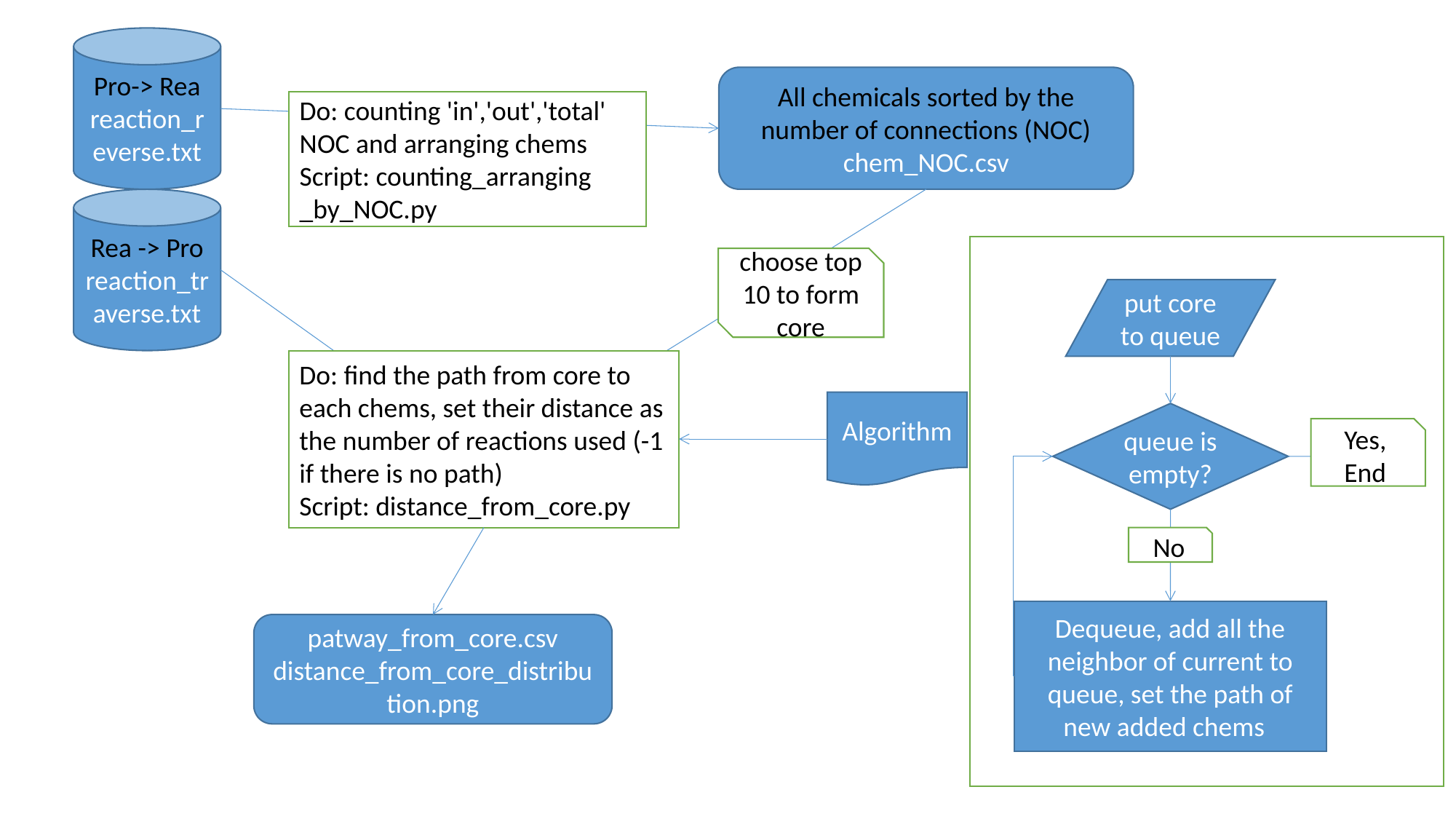

Pro-> Rea reaction_reverse.txt
All chemicals sorted by the number of connections (NOC)
chem_NOC.csv
Do: counting 'in','out','total' NOC and arranging chems
Script: counting_arranging _by_NOC.py
Rea -> Pro
reaction_traverse.txt

choose top 10 to form core
put core to queue
Do: find the path from core to each chems, set their distance as the number of reactions used (-1 if there is no path)
Script: distance_from_core.py
Algorithm
queue is empty?
Yes, End
No
Dequeue, add all the neighbor of current to queue, set the path of new added chems
patway_from_core.csv
distance_from_core_distribution.png